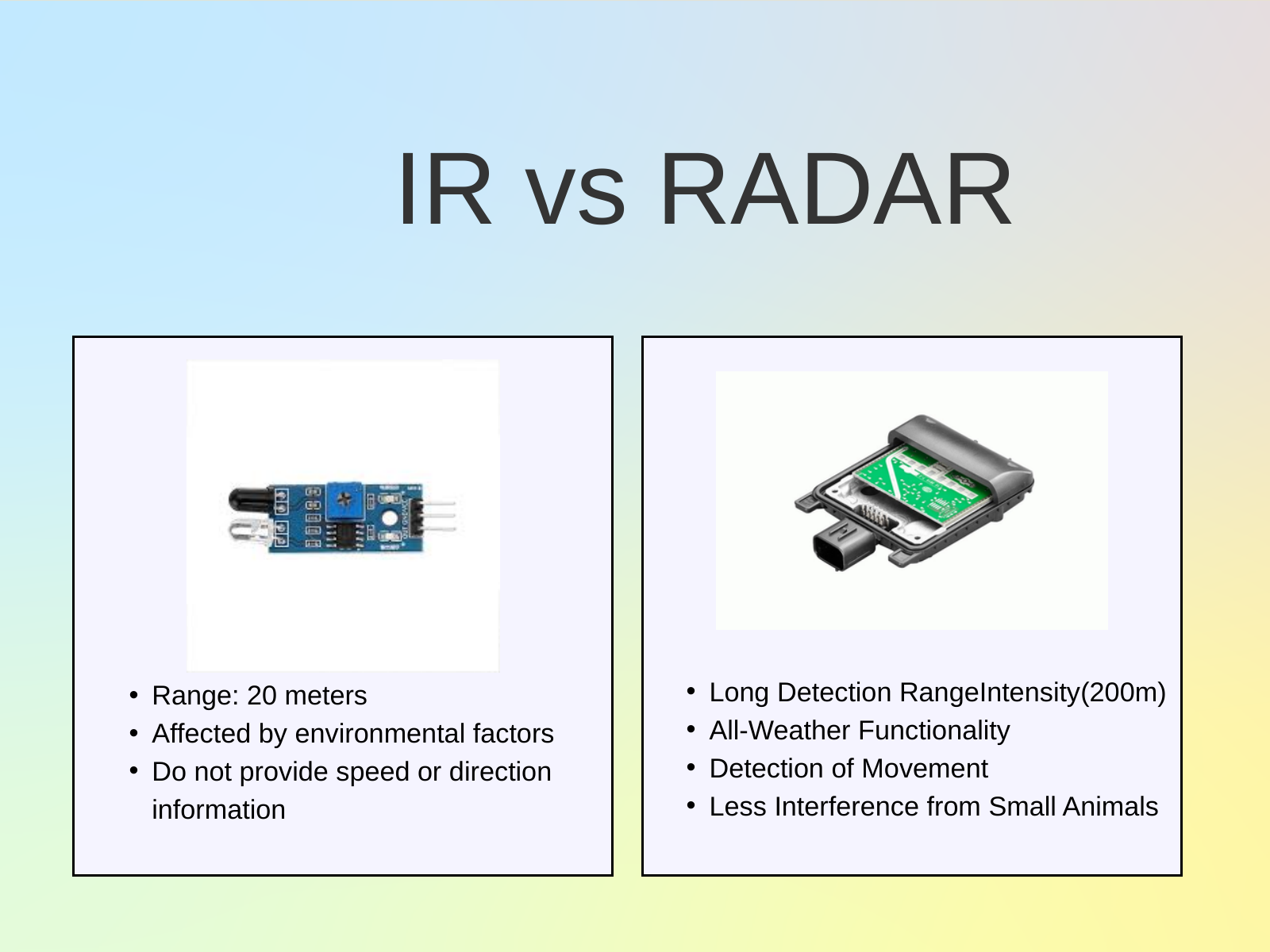

IR vs RADAR

Long Detection RangeIntensity(200m)
All-Weather Functionality
Detection of Movement
Less Interference from Small Animals

Range: 20 meters
Affected by environmental factors
Do not provide speed or direction information